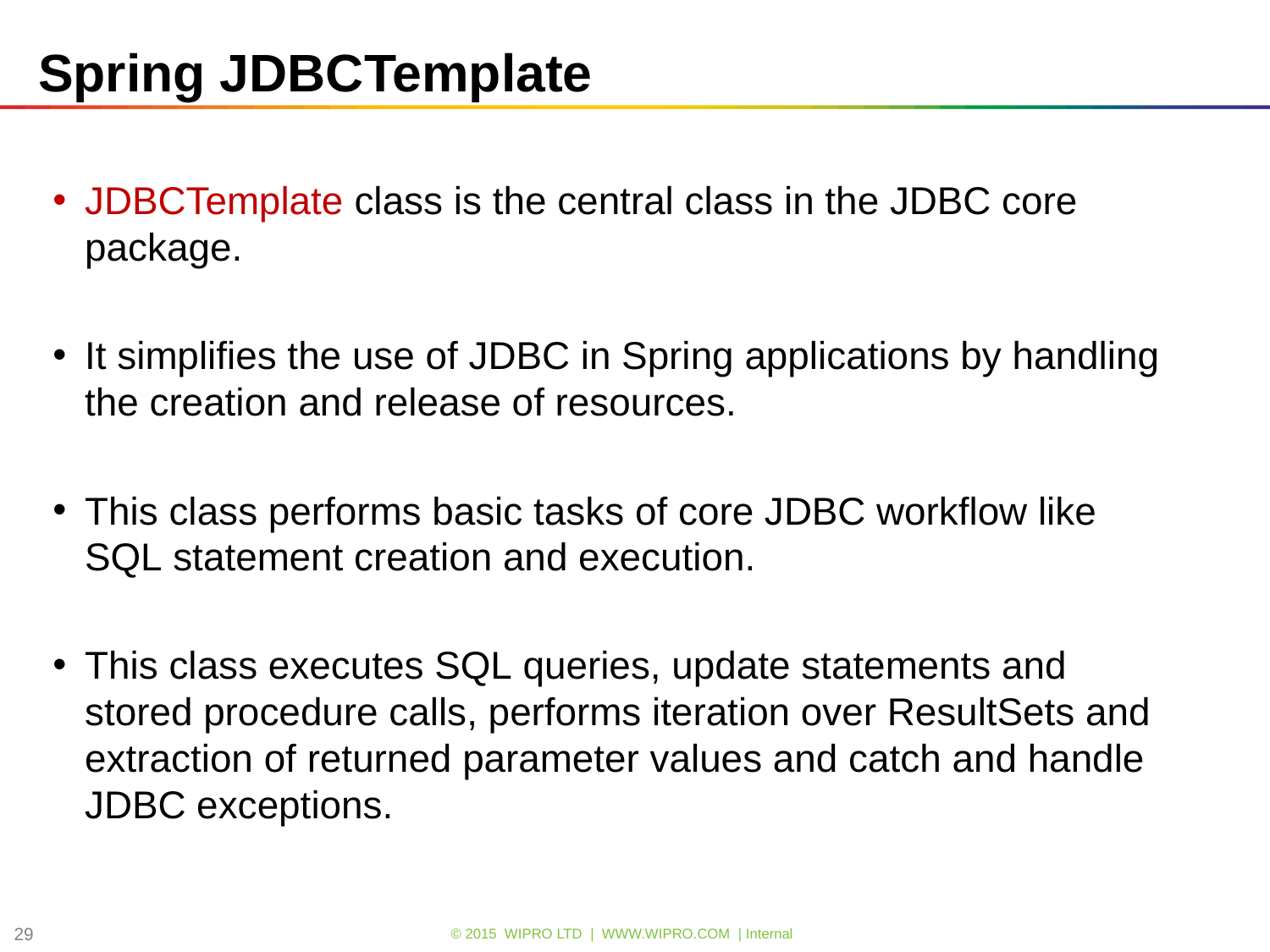

# Spring JDBCTemplate
JDBCTemplate class is the central class in the JDBC core package.

It simplifies the use of JDBC in Spring applications by handlingthe creation and release of resources.

This class performs basic tasks of core JDBC workflow like SQL statement creation and execution.

This class executes SQL queries, update statements and stored procedure calls, performs iteration over ResultSets and extraction of returned parameter values and catch and handle JDBC exceptions.